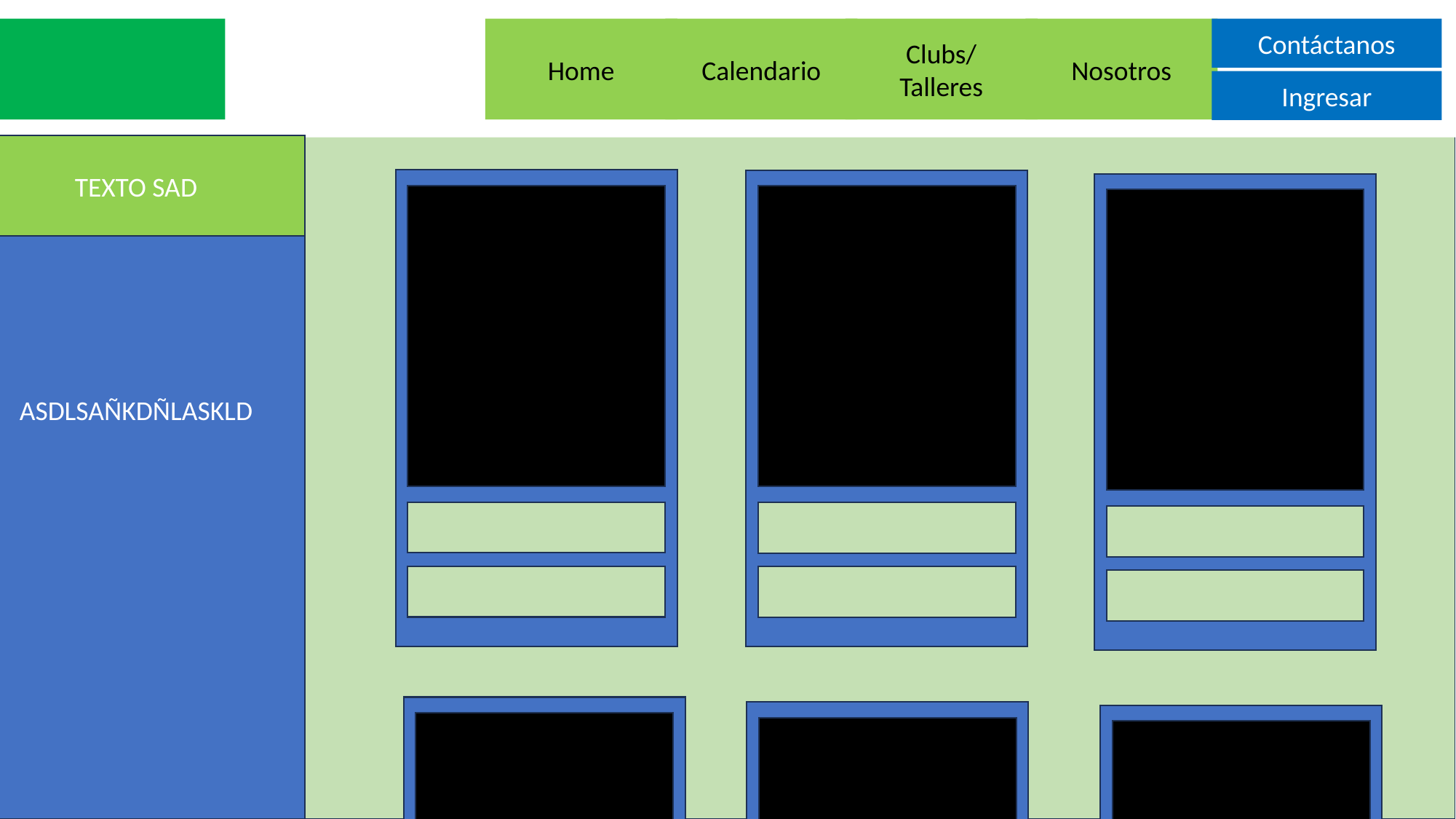

ASDLSAÑKDÑLASKLD

Home
Calendario
Clubs/
Talleres
Nosotros
Contáctanos
Ingresar
TEXTO SAD